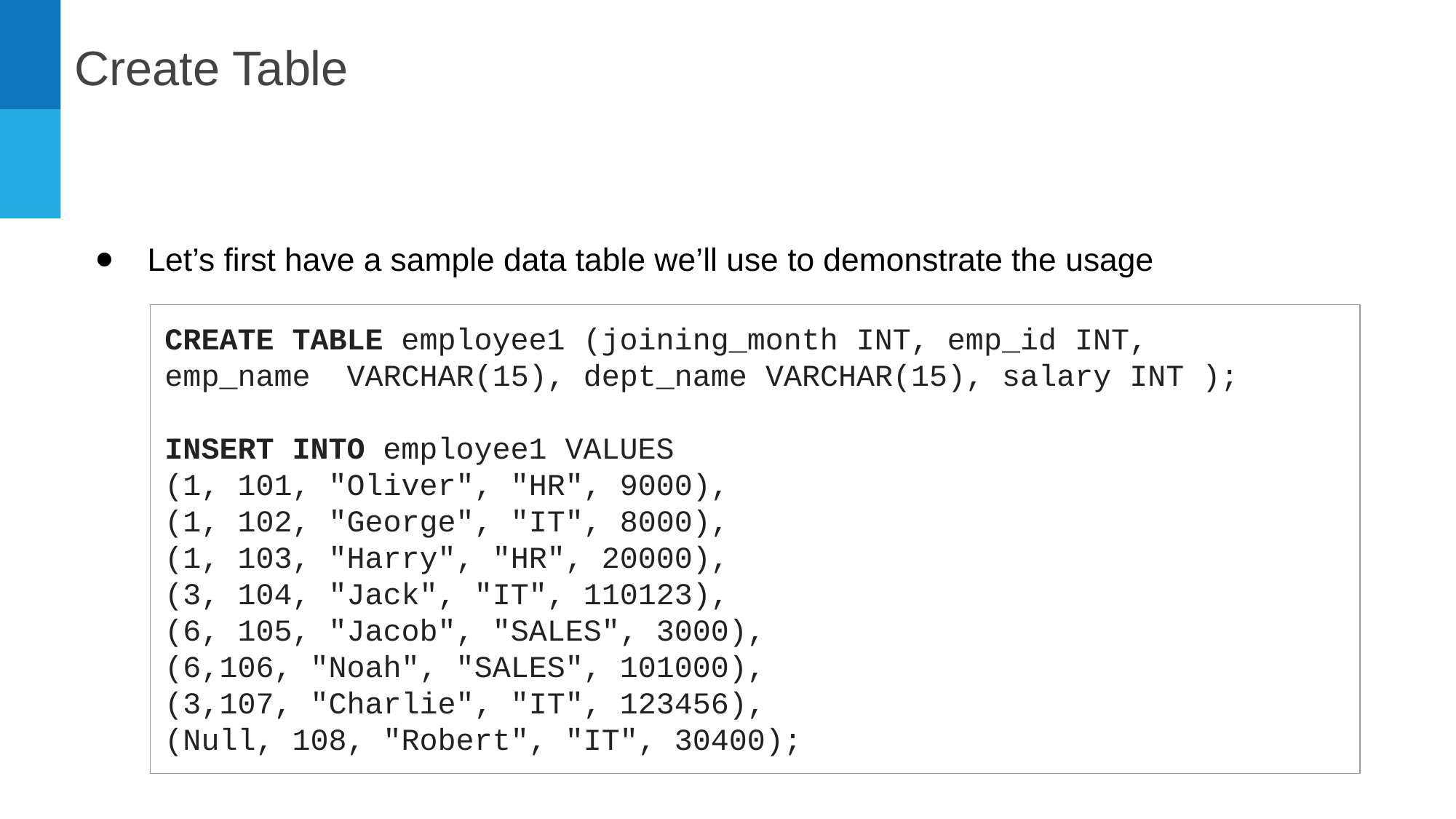

Create Table

Let’s first have a sample data table we’ll use to demonstrate the usage
CREATE TABLE employee1 (joining_month INT, emp_id INT,
emp_name  VARCHAR(15), dept_name VARCHAR(15), salary INT );

INSERT INTO employee1 VALUES
(1, 101, "Oliver", "HR", 9000),
(1, 102, "George", "IT", 8000),
(1, 103, "Harry", "HR", 20000),
(3, 104, "Jack", "IT", 110123),
(6, 105, "Jacob", "SALES", 3000),
(6,106, "Noah", "SALES", 101000),
(3,107, "Charlie", "IT", 123456),
(Null, 108, "Robert", "IT", 30400);